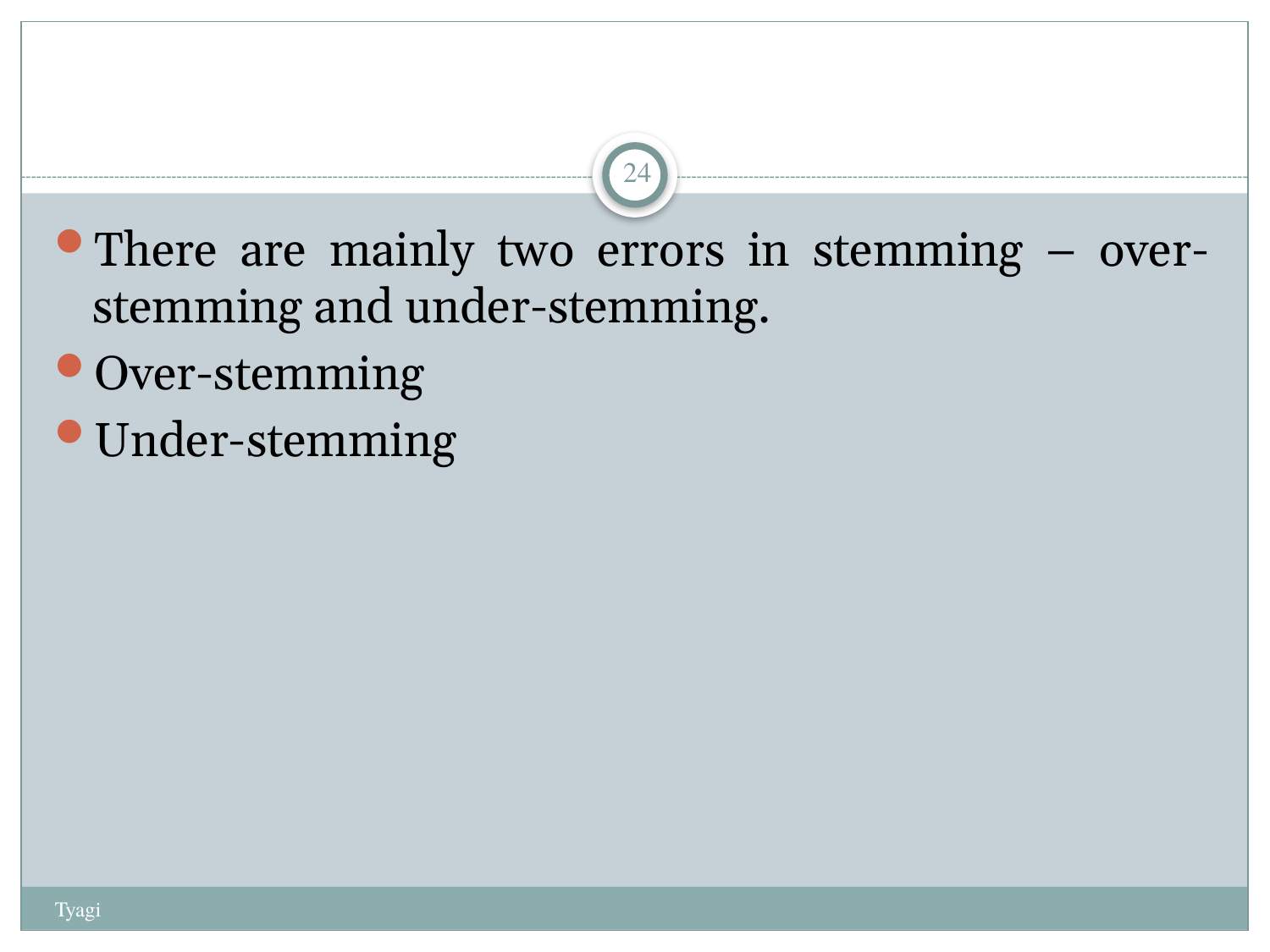

#
24
There are mainly two errors in stemming – over-stemming and under-stemming.
Over-stemming
Under-stemming
Tyagi